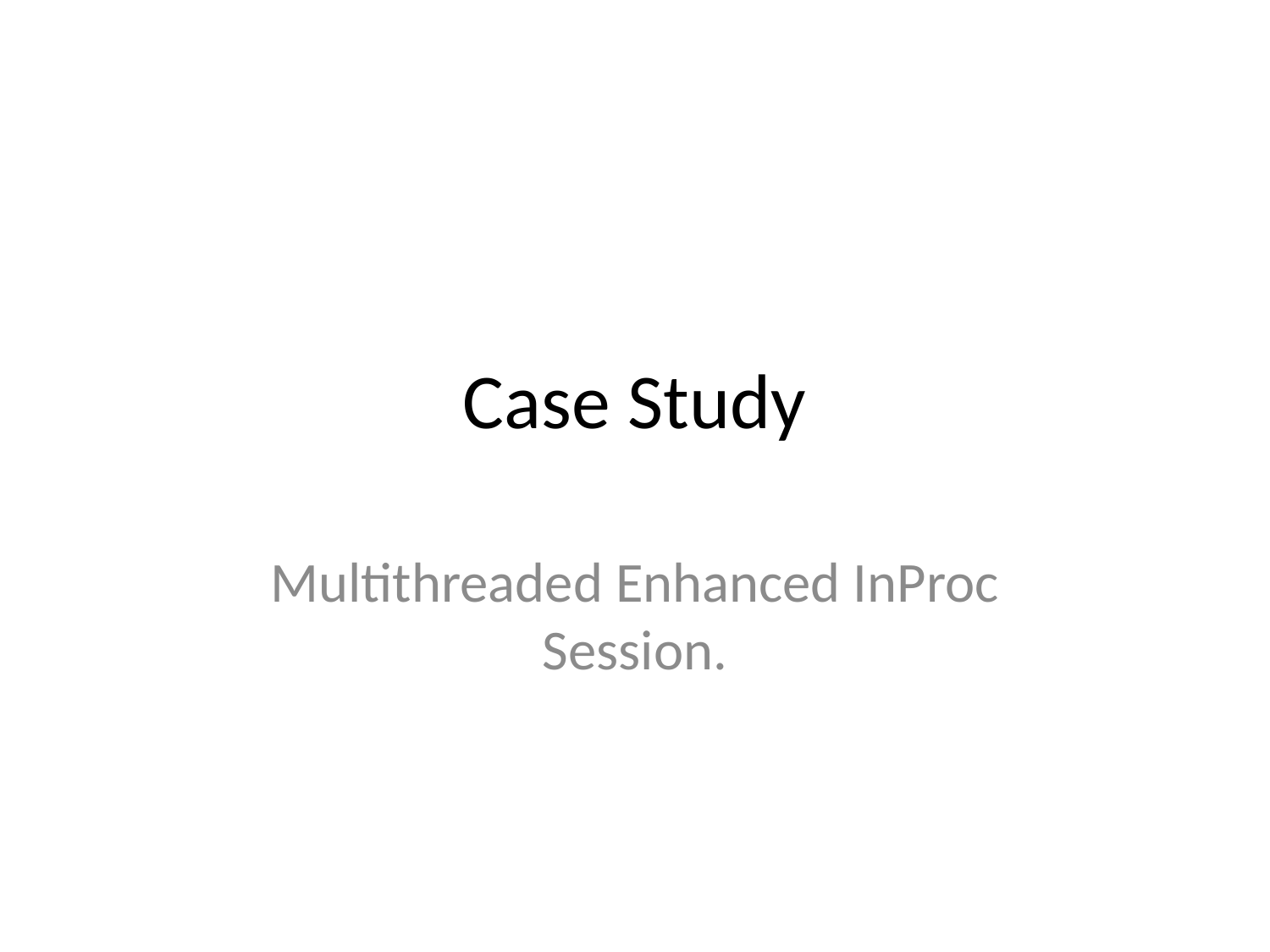

# Case Study
Multithreaded Enhanced InProc Session.